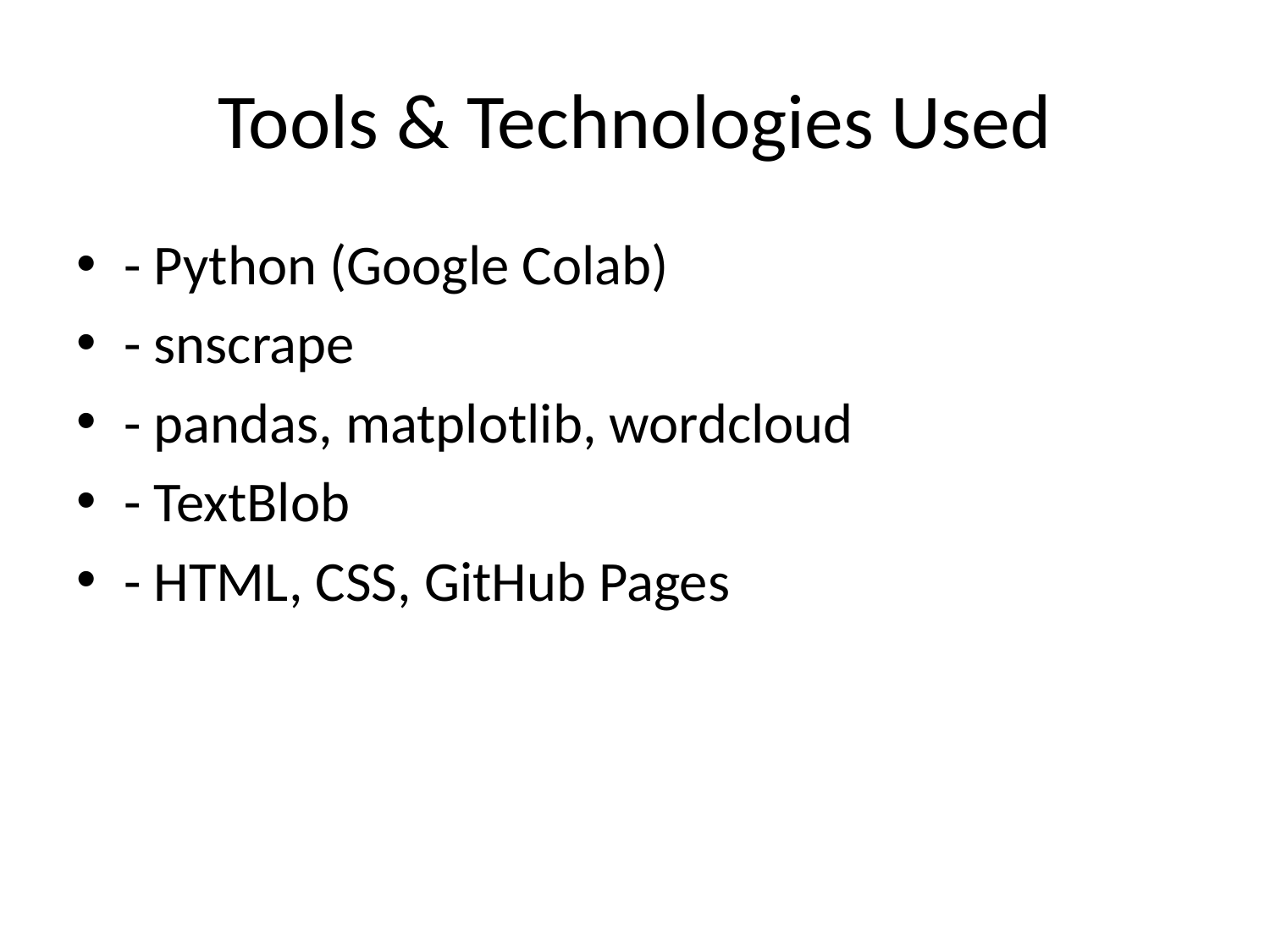

# Tools & Technologies Used
- Python (Google Colab)
- snscrape
- pandas, matplotlib, wordcloud
- TextBlob
- HTML, CSS, GitHub Pages